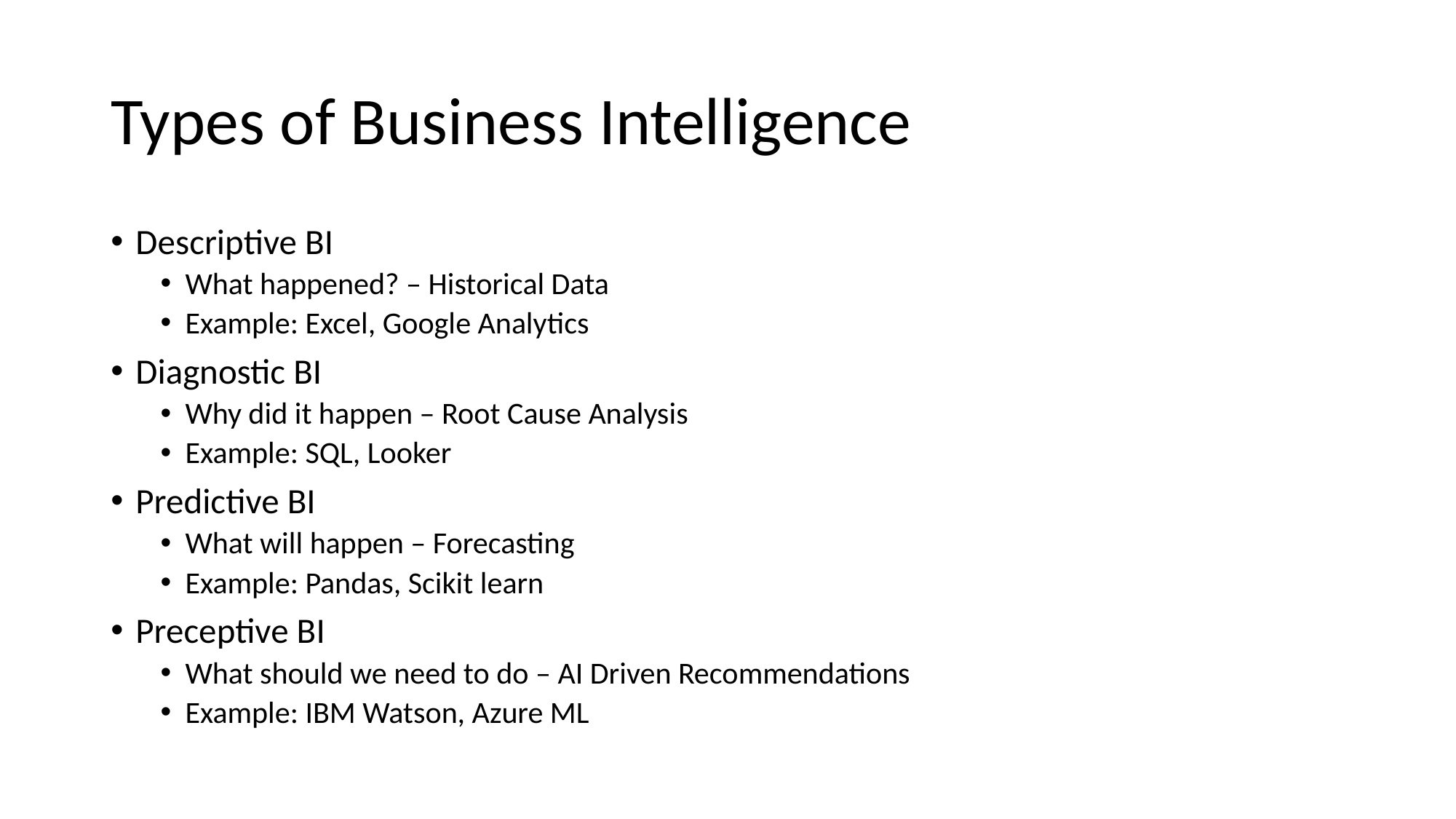

# Types of Business Intelligence
Descriptive BI
What happened? – Historical Data
Example: Excel, Google Analytics
Diagnostic BI
Why did it happen – Root Cause Analysis
Example: SQL, Looker
Predictive BI
What will happen – Forecasting
Example: Pandas, Scikit learn
Preceptive BI
What should we need to do – AI Driven Recommendations
Example: IBM Watson, Azure ML